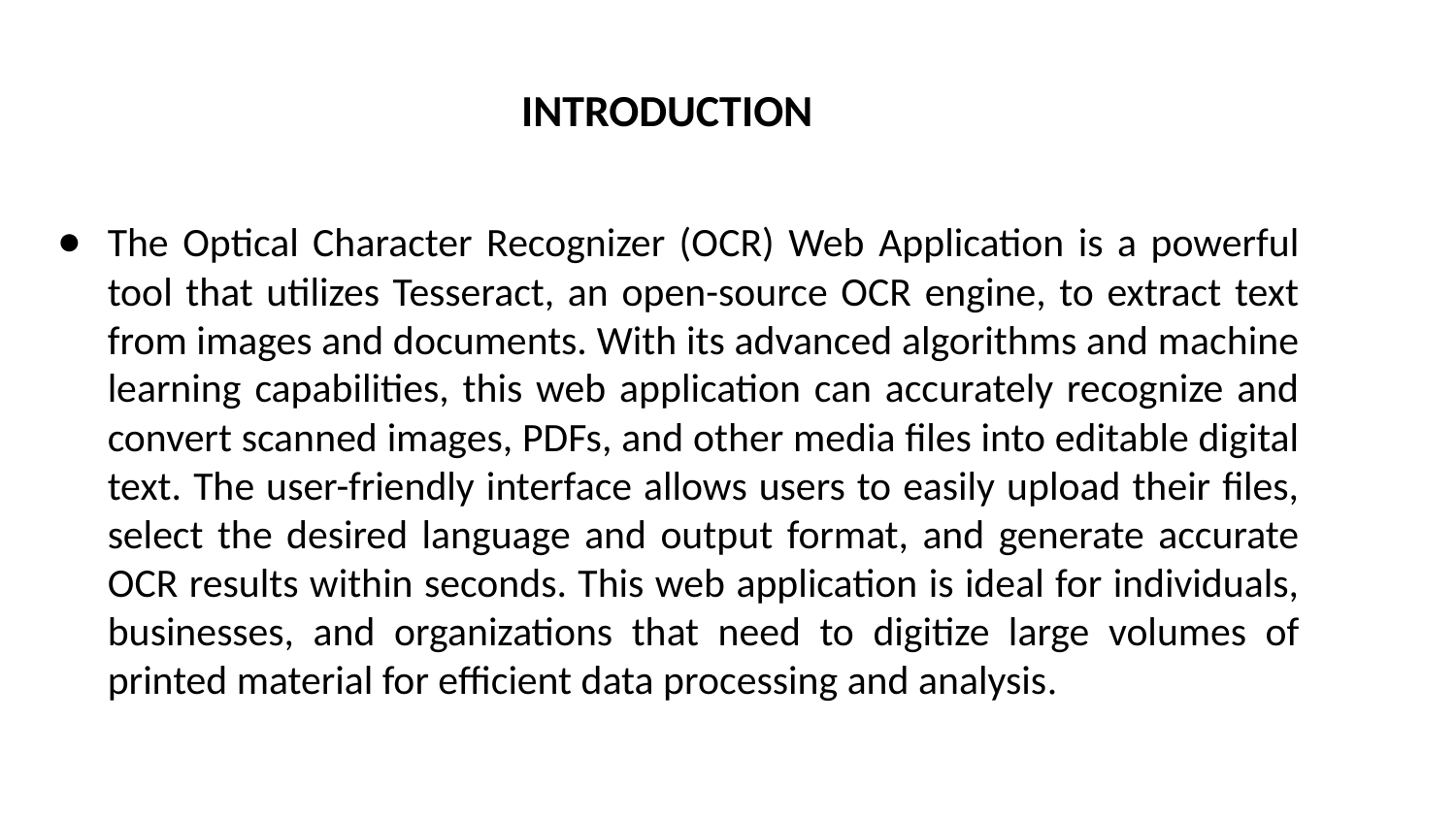

INTRODUCTION
The Optical Character Recognizer (OCR) Web Application is a powerful tool that utilizes Tesseract, an open-source OCR engine, to extract text from images and documents. With its advanced algorithms and machine learning capabilities, this web application can accurately recognize and convert scanned images, PDFs, and other media files into editable digital text. The user-friendly interface allows users to easily upload their files, select the desired language and output format, and generate accurate OCR results within seconds. This web application is ideal for individuals, businesses, and organizations that need to digitize large volumes of printed material for efficient data processing and analysis.